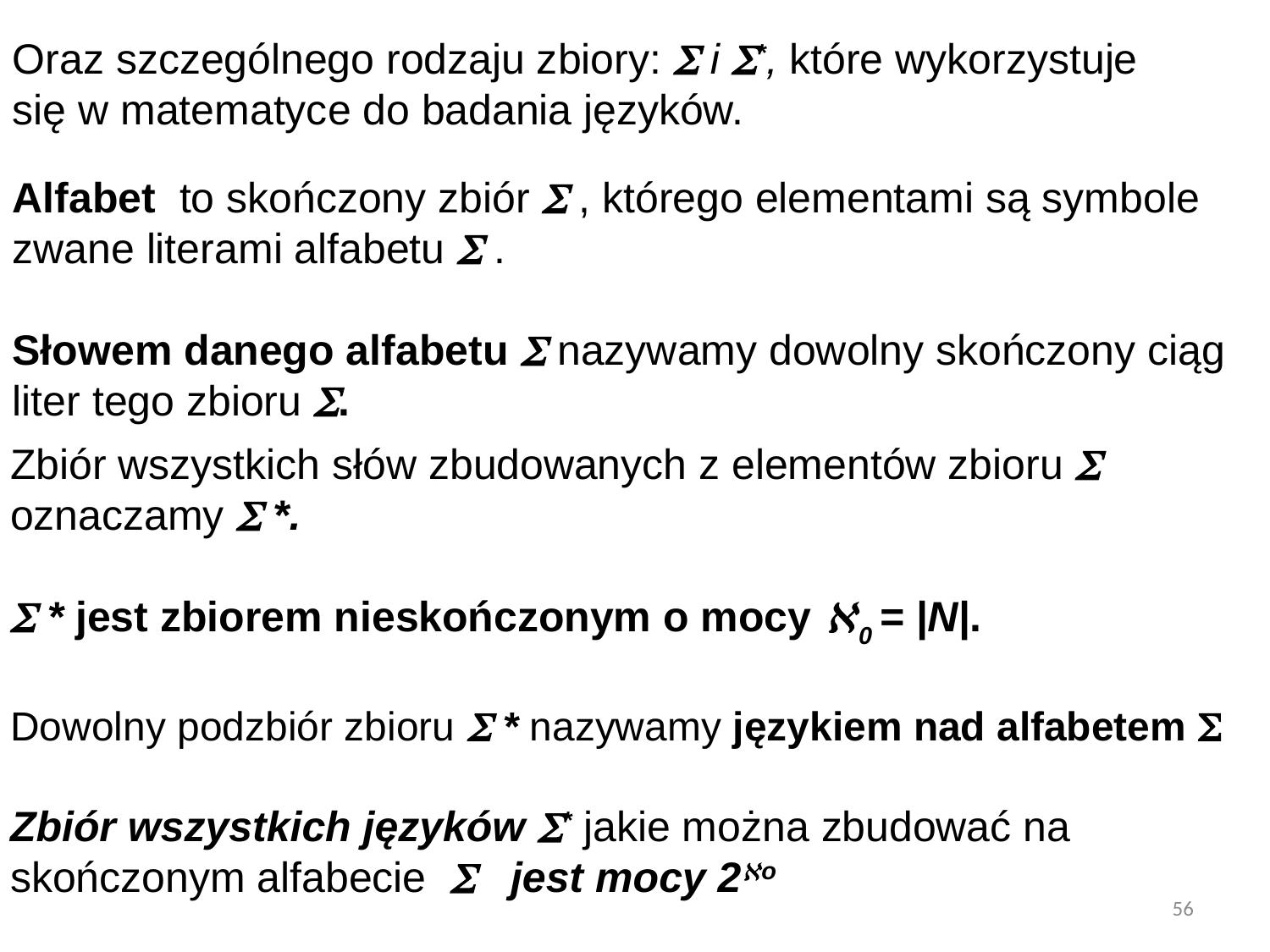

Oraz szczególnego rodzaju zbiory: Σ i Σ*, które wykorzystuje się w matematyce do badania języków.

Alfabet  to skończony zbiór Σ , którego elementami są symbole zwane literami alfabetu Σ .

Słowem danego alfabetu Σ nazywamy dowolny skończony ciąg liter tego zbioru Σ.
Zbiór wszystkich słów zbudowanych z elementów zbioru Σ oznaczamy Σ *.

Σ * jest zbiorem nieskończonym o mocy ℵ0 = |N|.

Dowolny podzbiór zbioru Σ * nazywamy językiem nad alfabetem Σ

Zbiór wszystkich języków Σ* jakie można zbudować na skończonym alfabecie  Σ   jest mocy 2ℵo

56